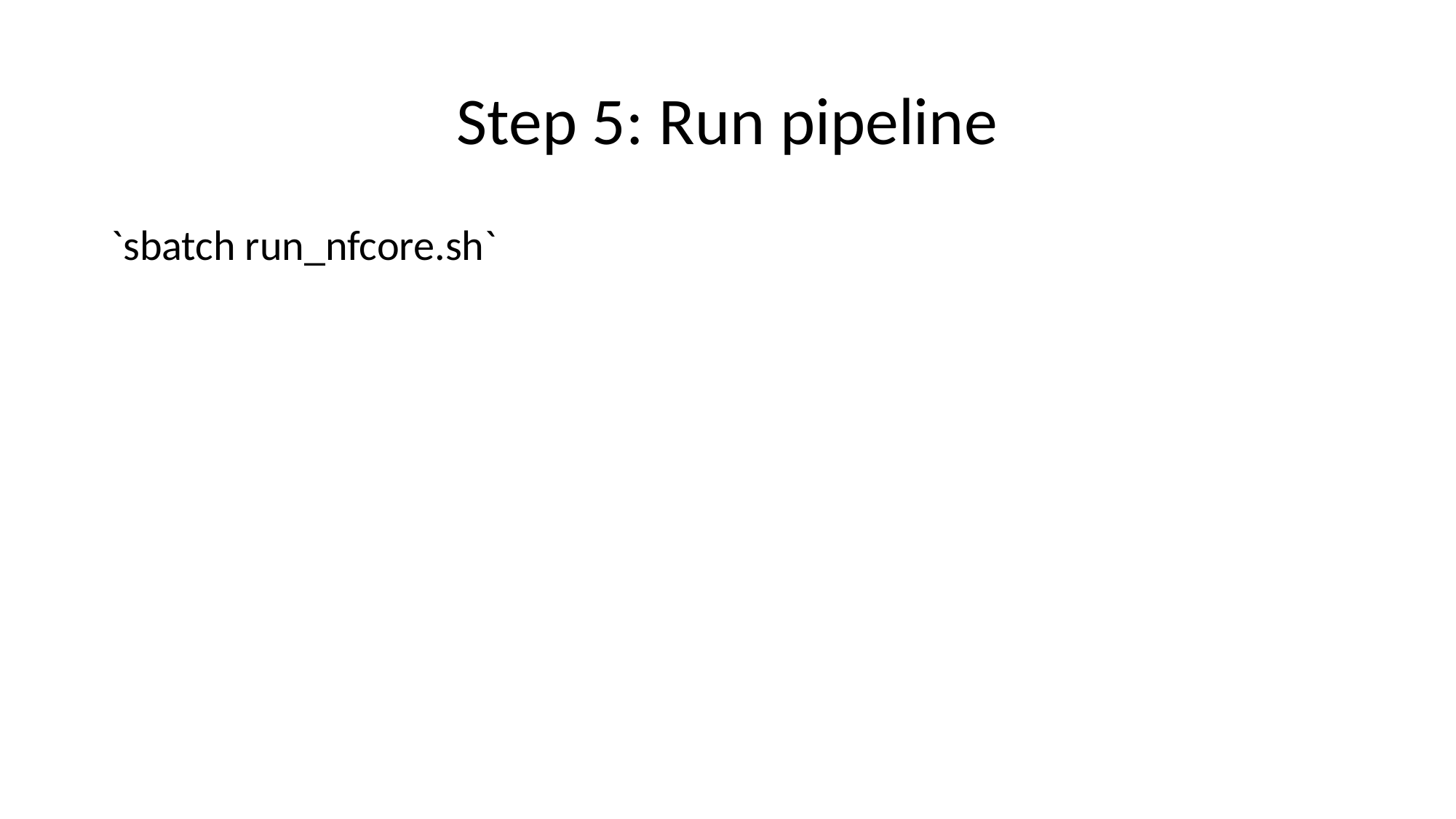

# Step 5: Run pipeline
`sbatch run_nfcore.sh`